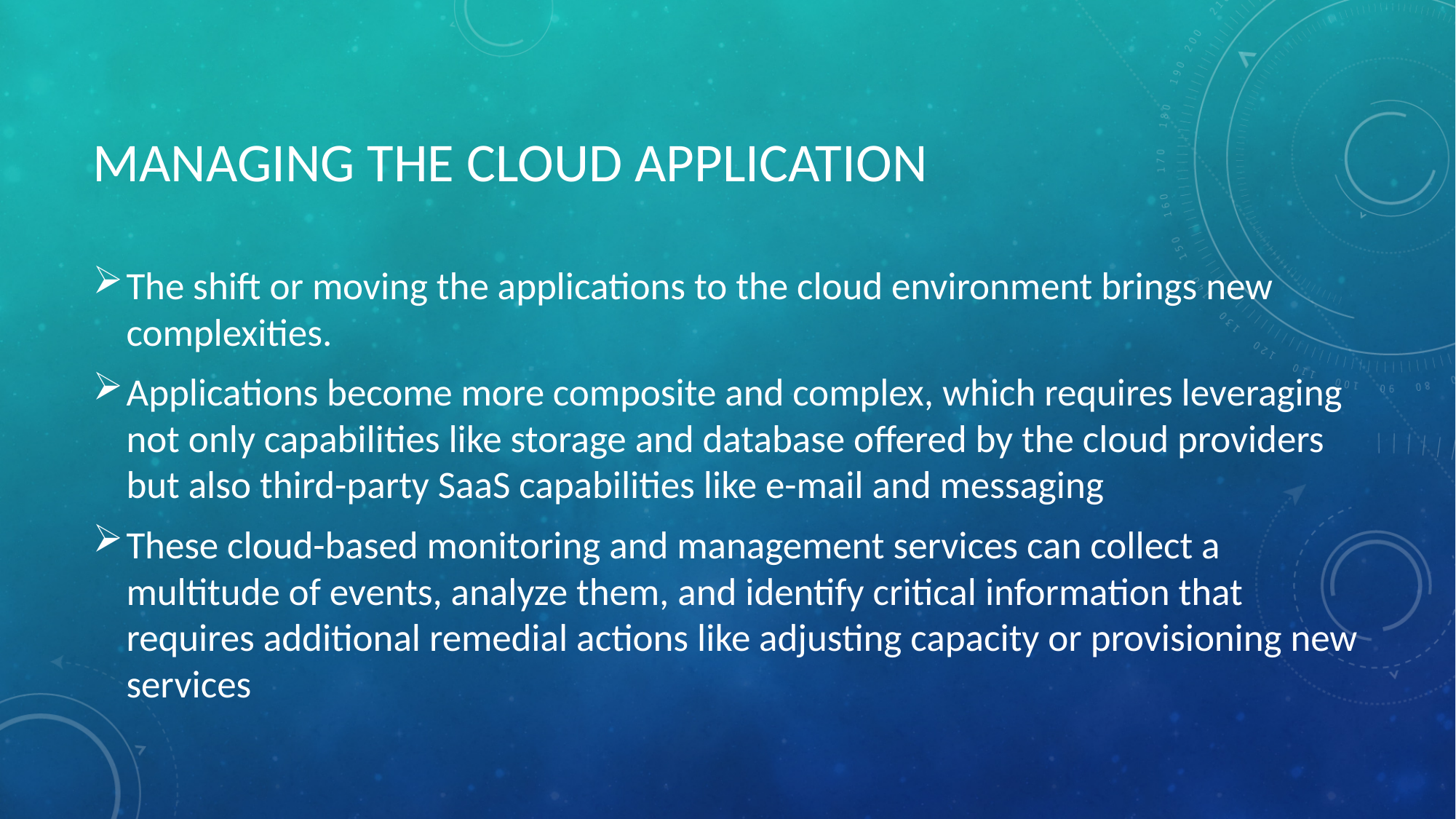

# Managing the Cloud Application
The shift or moving the applications to the cloud environment brings new complexities.
Applications become more composite and complex, which requires leveraging not only capabilities like storage and database offered by the cloud providers but also third-party SaaS capabilities like e-mail and messaging
These cloud-based monitoring and management services can collect a multitude of events, analyze them, and identify critical information that requires additional remedial actions like adjusting capacity or provisioning new services